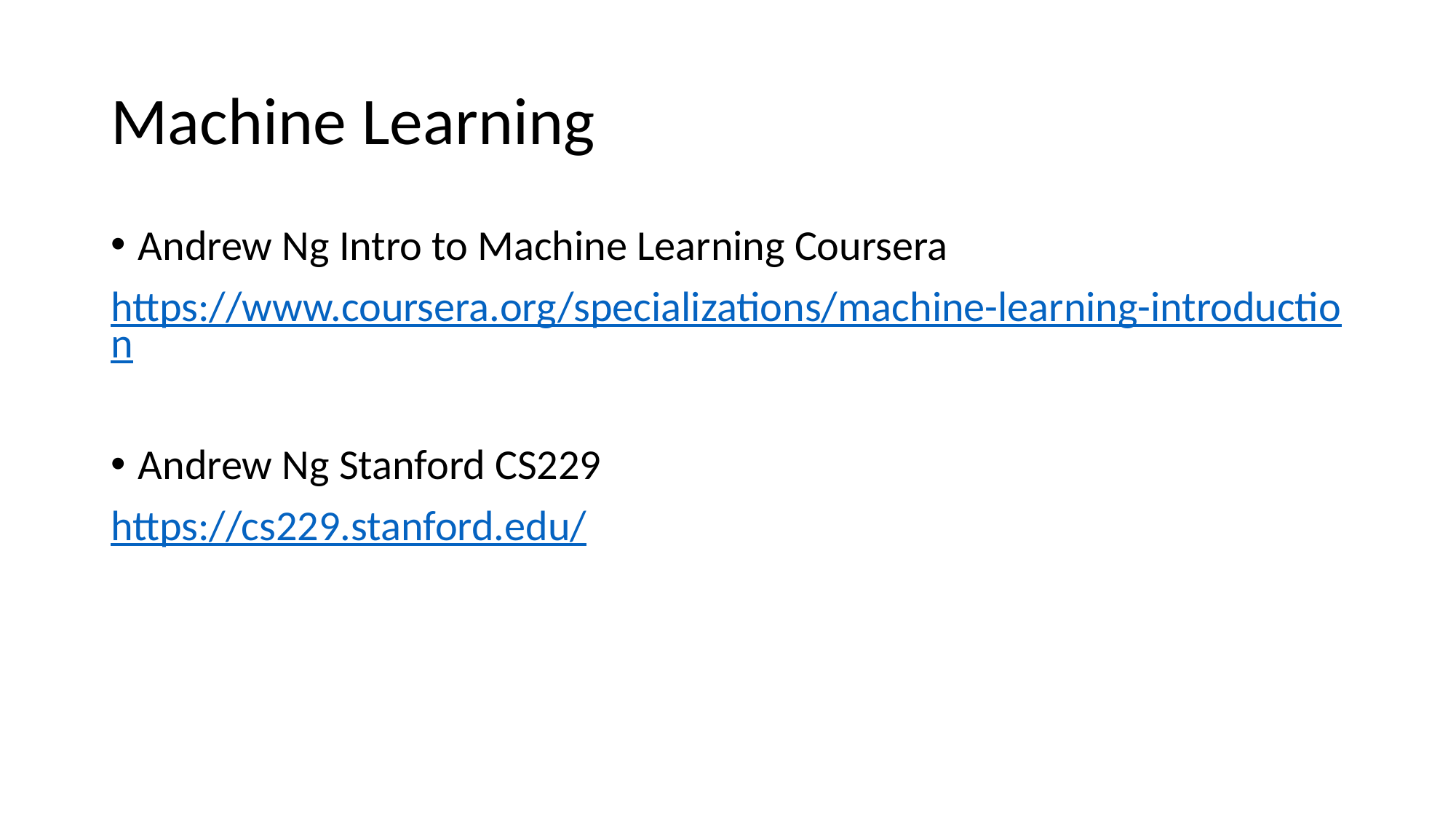

# Machine Learning
Andrew Ng Intro to Machine Learning Coursera
https://www.coursera.org/specializations/machine-learning-introduction

Andrew Ng Stanford CS229
https://cs229.stanford.edu/